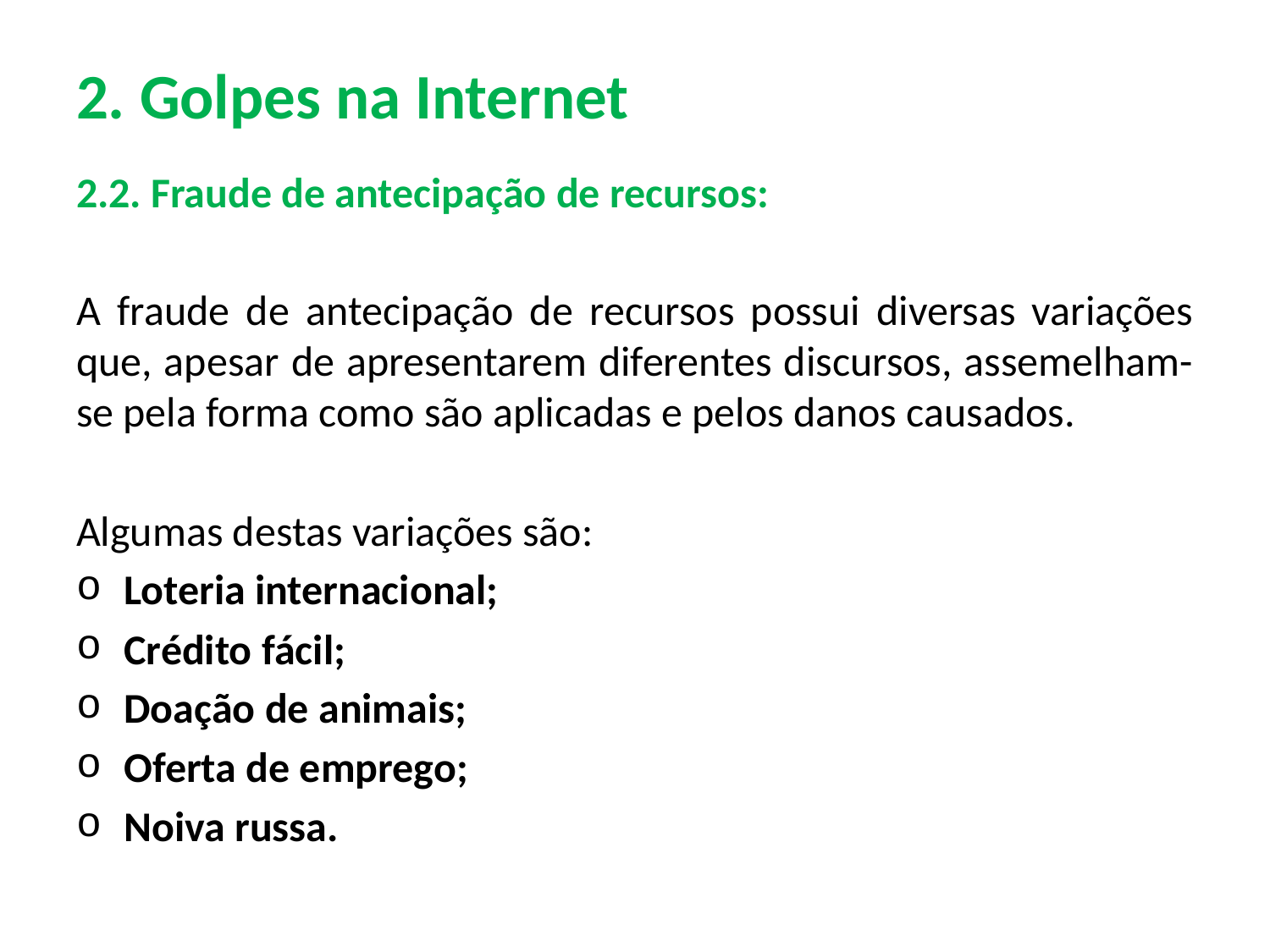

# 2. Golpes na Internet
2.2. Fraude de antecipação de recursos:

A fraude de antecipação de recursos possui diversas variações que, apesar de apresentarem diferentes discursos, assemelham-se pela forma como são aplicadas e pelos danos causados.

Algumas destas variações são:
Loteria internacional;
Crédito fácil;
Doação de animais;
Oferta de emprego;
Noiva russa.